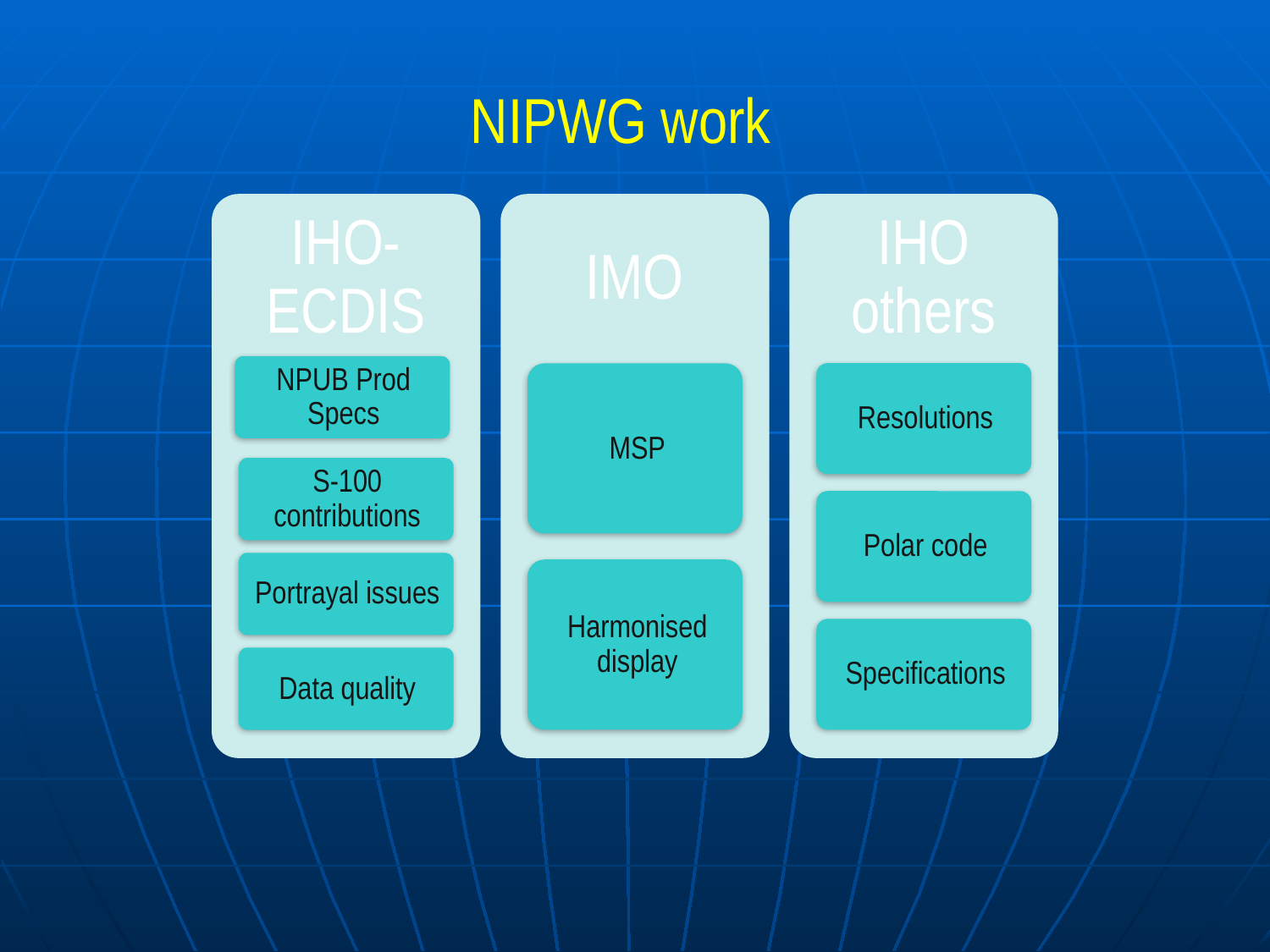

# NIPWG work
IHO-ECDIS
NPUB Prod Specs
S-100 contributions
Portrayal issues
Data quality
IMO
MSP
Harmonised display
IHO others
Resolutions
Polar code
Specifications